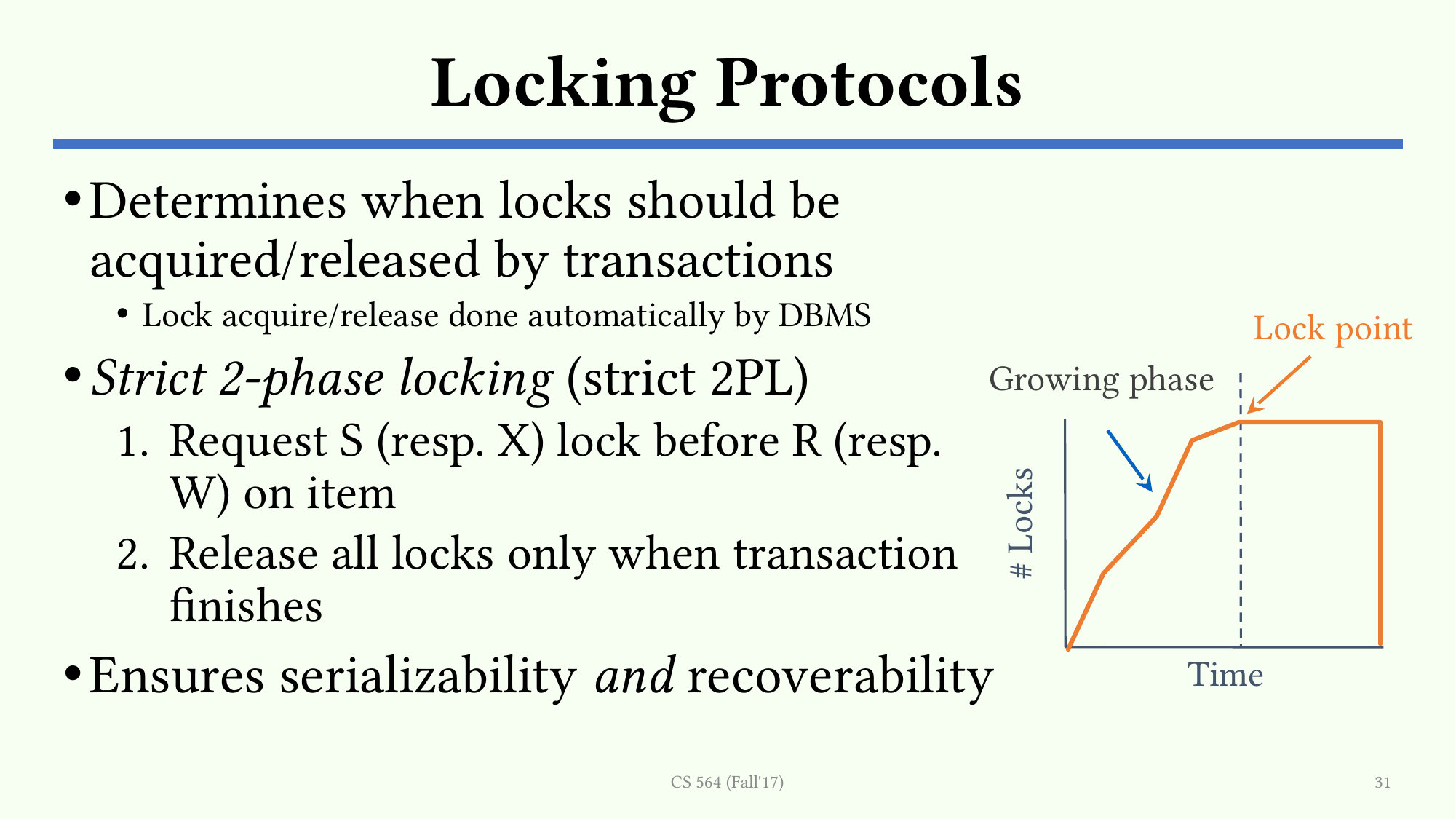

# Locking Protocols
Determines when locks should be acquired/released by transactions
Lock acquire/release done automatically by DBMS
Strict 2-phase locking (strict 2PL)
Request S (resp. X) lock before R (resp. W) on item
Release all locks only when transaction finishes
Ensures serializability and recoverability
Lock point
Growing phase

# Locks
Time

CS 564 (Fall'17)
31